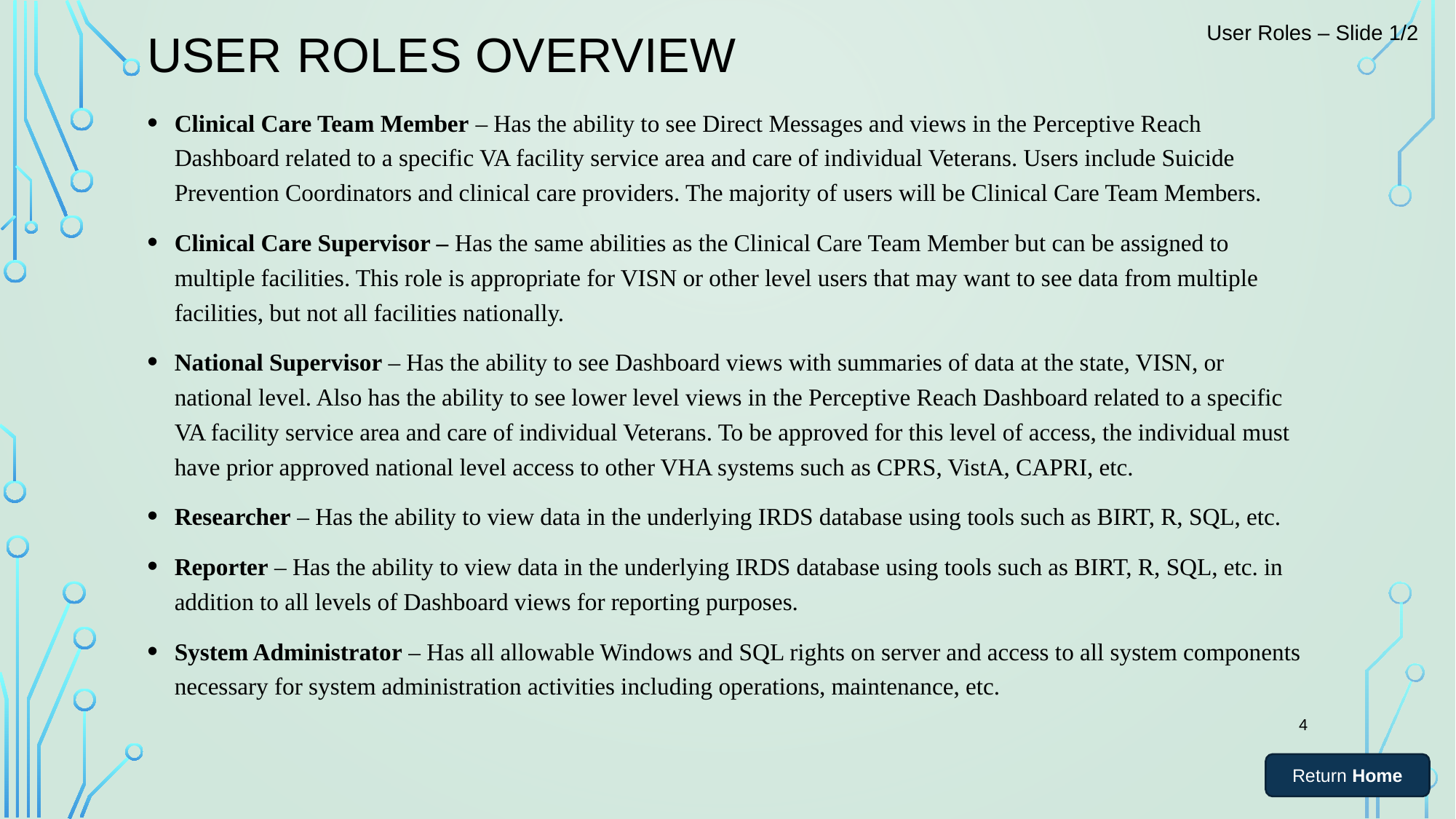

# User Roles Overview
User Roles – Slide 1/2
Clinical Care Team Member – Has the ability to see Direct Messages and views in the Perceptive Reach Dashboard related to a specific VA facility service area and care of individual Veterans. Users include Suicide Prevention Coordinators and clinical care providers. The majority of users will be Clinical Care Team Members.
Clinical Care Supervisor – Has the same abilities as the Clinical Care Team Member but can be assigned to multiple facilities. This role is appropriate for VISN or other level users that may want to see data from multiple facilities, but not all facilities nationally.
National Supervisor – Has the ability to see Dashboard views with summaries of data at the state, VISN, or national level. Also has the ability to see lower level views in the Perceptive Reach Dashboard related to a specific VA facility service area and care of individual Veterans. To be approved for this level of access, the individual must have prior approved national level access to other VHA systems such as CPRS, VistA, CAPRI, etc.
Researcher – Has the ability to view data in the underlying IRDS database using tools such as BIRT, R, SQL, etc.
Reporter – Has the ability to view data in the underlying IRDS database using tools such as BIRT, R, SQL, etc. in addition to all levels of Dashboard views for reporting purposes.
System Administrator – Has all allowable Windows and SQL rights on server and access to all system components necessary for system administration activities including operations, maintenance, etc.

4
Return Home